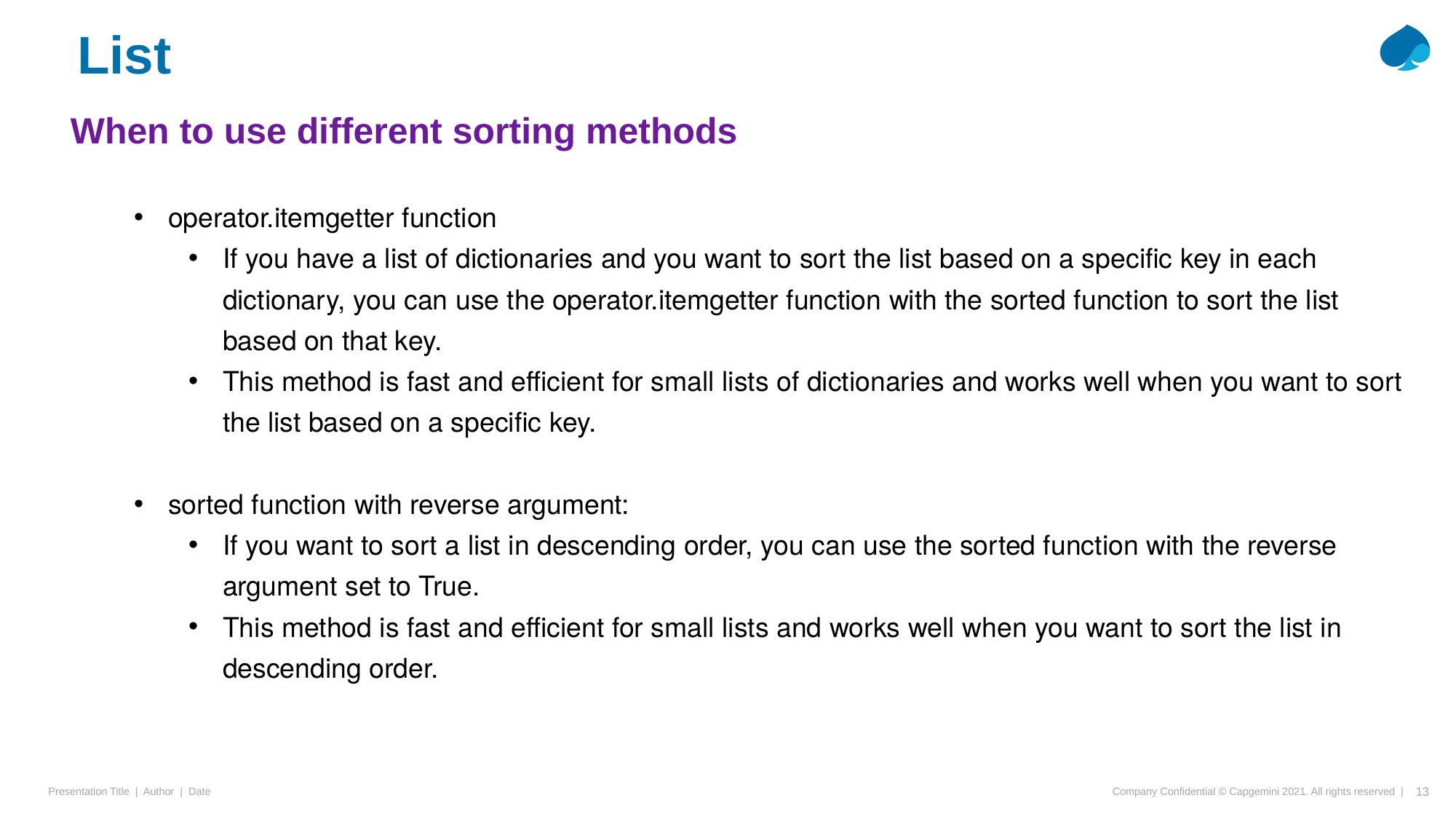

List
When to use different sorting methods

operator.itemgetter function
If you have a list of dictionaries and you want to sort the list based on a specific key in each dictionary, you can use the operator.itemgetter function with the sorted function to sort the list based on that key.
This method is fast and efficient for small lists of dictionaries and works well when you want to sort the list based on a specific key.

sorted function with reverse argument:
If you want to sort a list in descending order, you can use the sorted function with the reverse argument set to True.
This method is fast and efficient for small lists and works well when you want to sort the list in descending order.